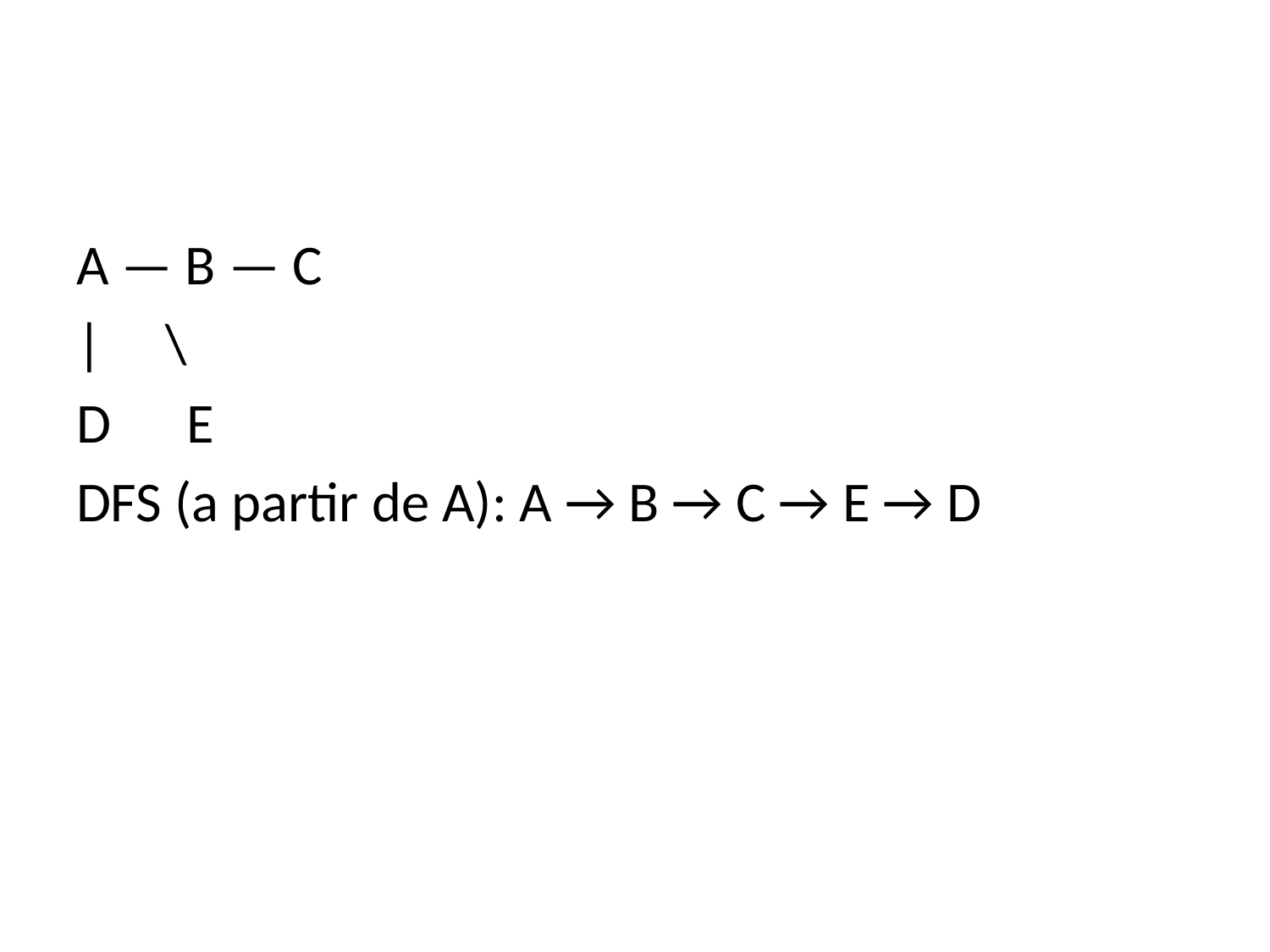

#
A — B — C
|     \
D      E
DFS (a partir de A): A → B → C → E → D